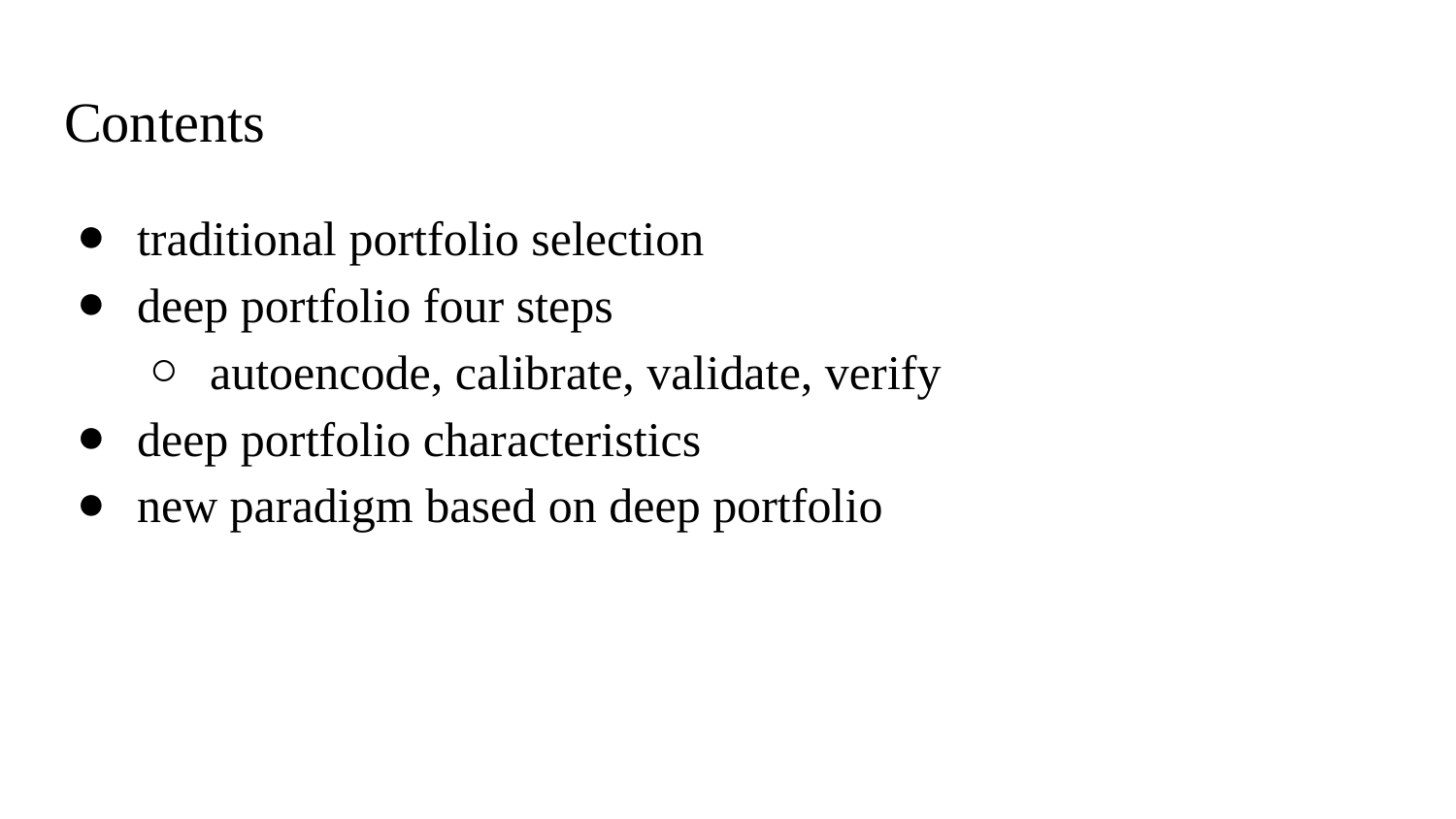

# Contents
traditional portfolio selection
deep portfolio four steps
autoencode, calibrate, validate, verify
deep portfolio characteristics
new paradigm based on deep portfolio